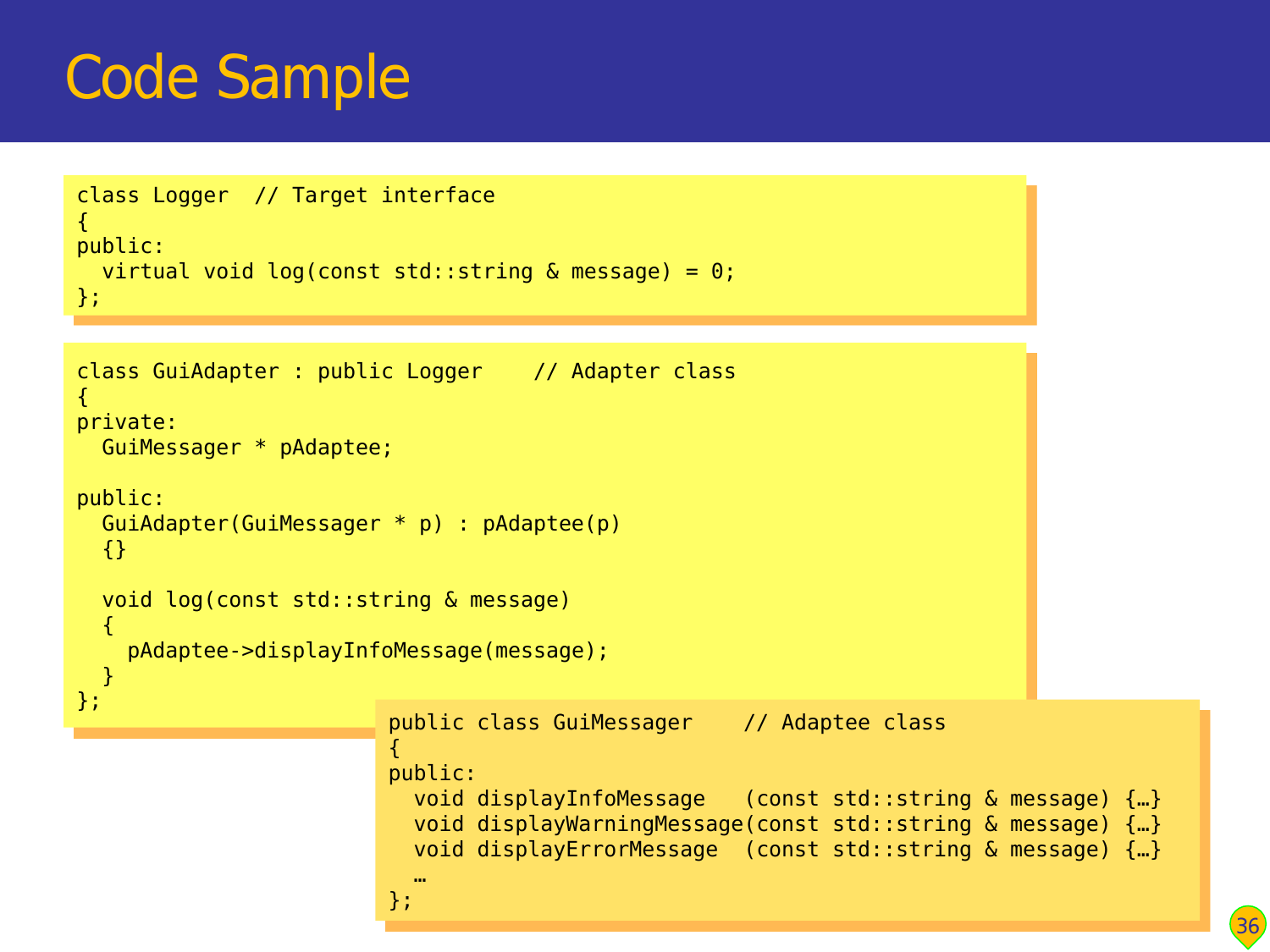

# Code Sample
class Logger  // Target interface
{
public:
  virtual void log(const std::string & message) = 0;
};
class GuiAdapter : public Logger    // Adapter class
{
private:
  GuiMessager * pAdaptee;

public:
  GuiAdapter(GuiMessager * p) : pAdaptee(p)
  {}

  void log(const std::string & message)
  {
    pAdaptee->displayInfoMessage(message);
  }
};
public class GuiMessager    // Adaptee class
{
public:
  void displayInfoMessage   (const std::string & message) {…}
  void displayWarningMessage(const std::string & message) {…}
  void displayErrorMessage  (const std::string & message) {…}
  …
};
36